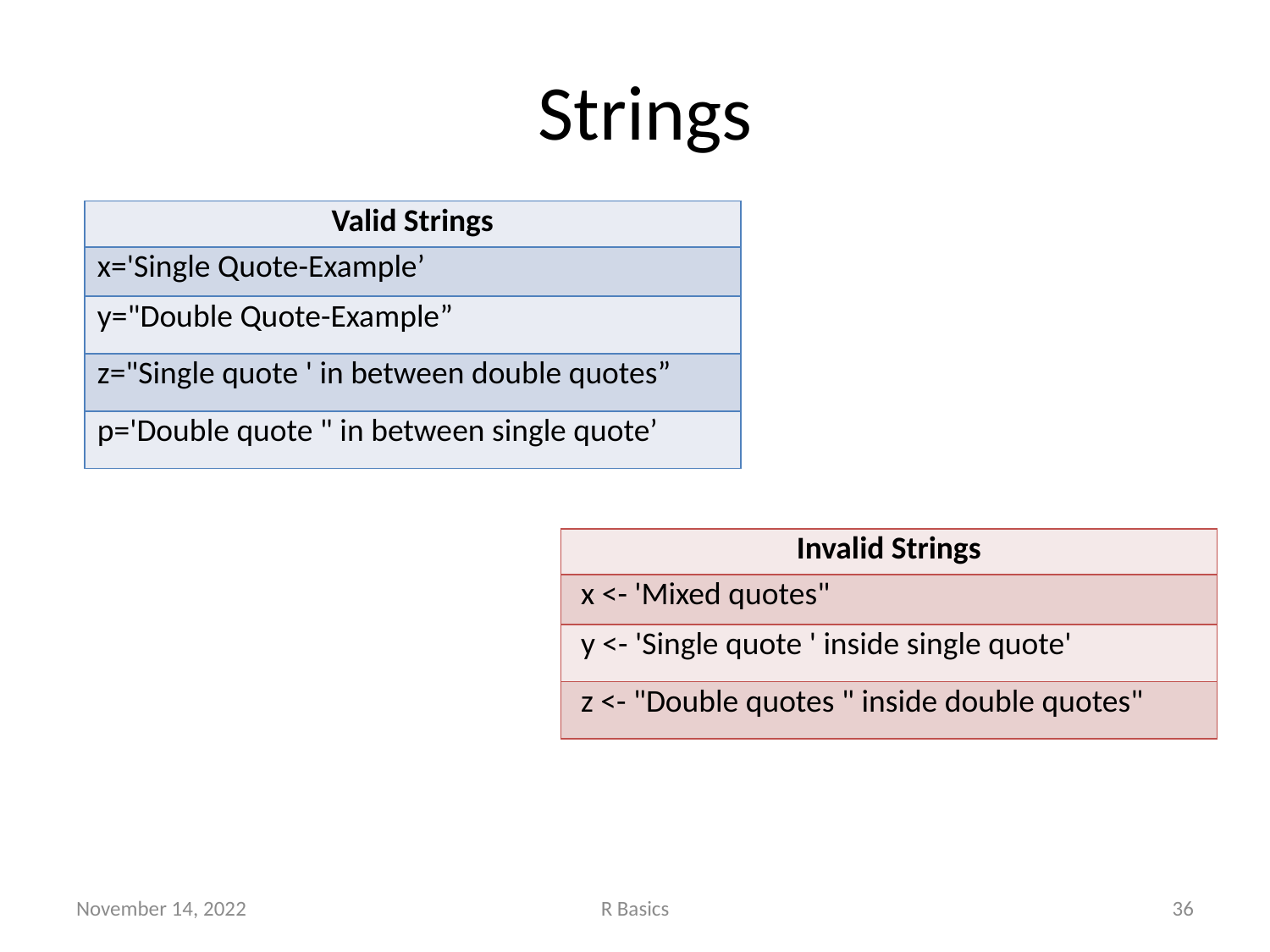

# Strings
| Valid Strings |
| --- |
| x='Single Quote-Example’ |
| y="Double Quote-Example” |
| z="Single quote ' in between double quotes” |
| p='Double quote " in between single quote’ |
| Invalid Strings |
| --- |
| x <- 'Mixed quotes" |
| y <- 'Single quote ' inside single quote' |
| z <- "Double quotes " inside double quotes" |
November 14, 2022
R Basics
36